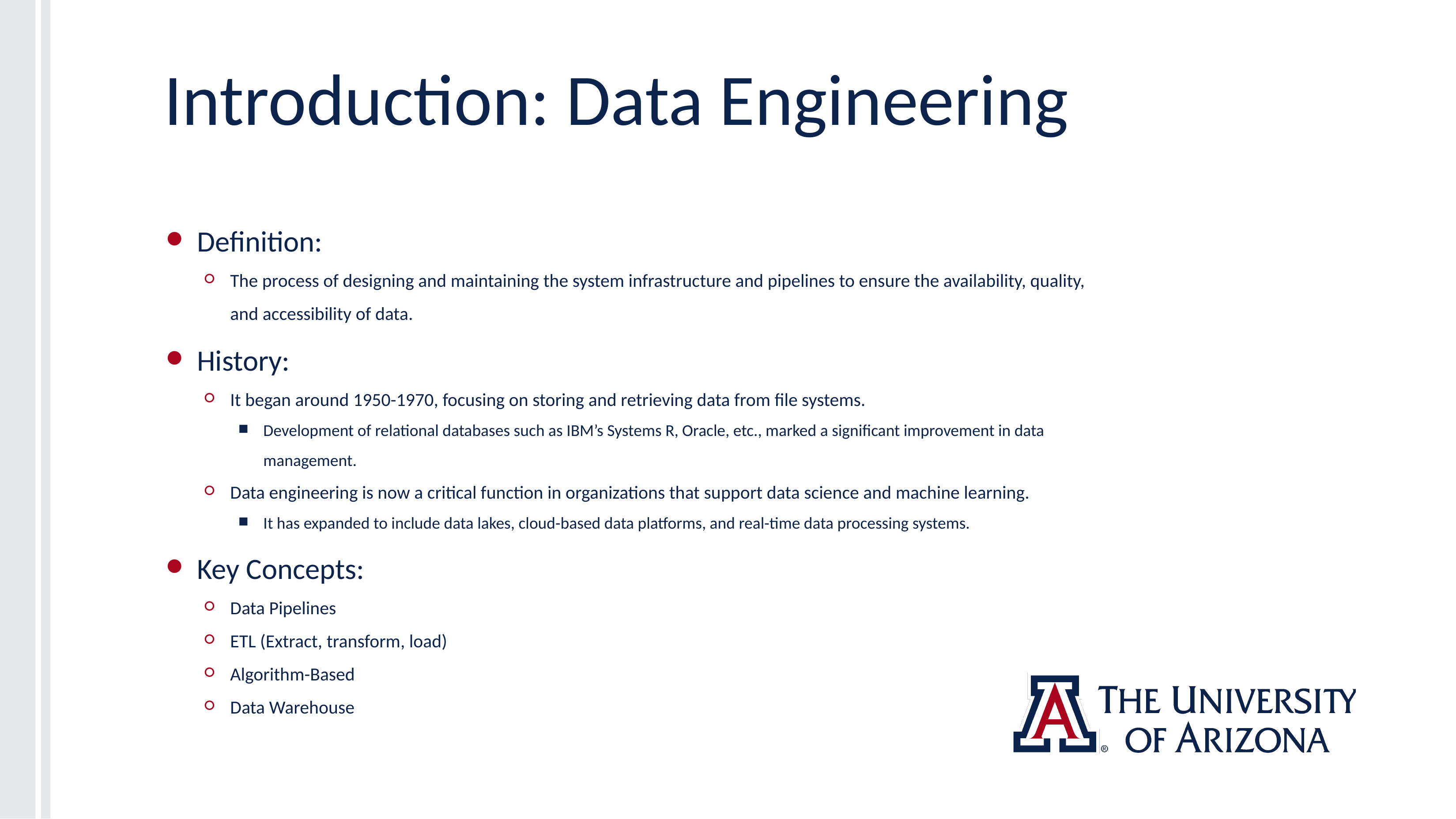

# Introduction: Data Engineering
Definition:
The process of designing and maintaining the system infrastructure and pipelines to ensure the availability, quality, and accessibility of data.
History:
It began around 1950-1970, focusing on storing and retrieving data from file systems.
Development of relational databases such as IBM’s Systems R, Oracle, etc., marked a significant improvement in data management.
Data engineering is now a critical function in organizations that support data science and machine learning.
It has expanded to include data lakes, cloud-based data platforms, and real-time data processing systems.
Key Concepts:
Data Pipelines
ETL (Extract, transform, load)
Algorithm-Based
Data Warehouse